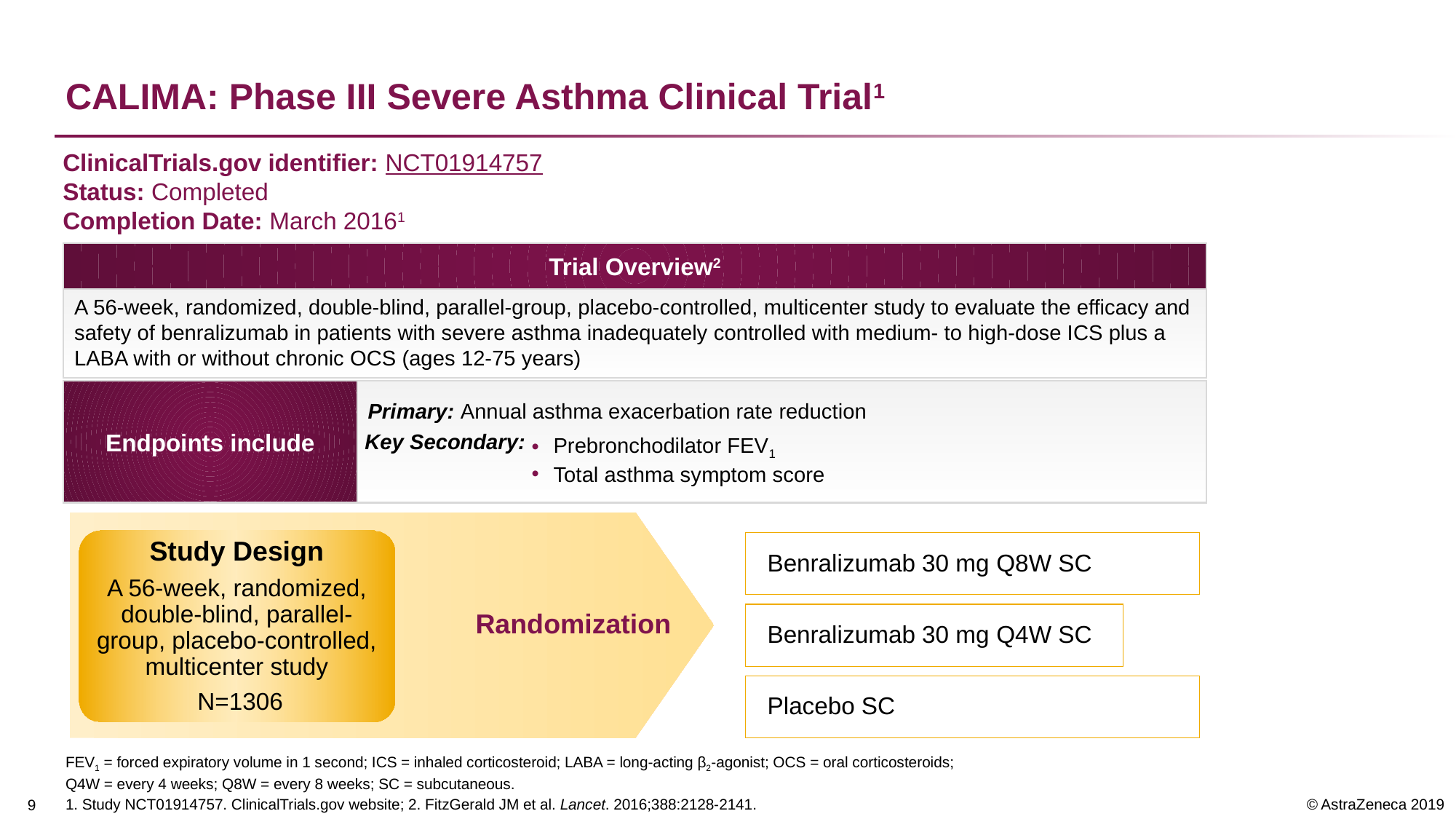

# CALIMA: Phase III Severe Asthma Clinical Trial1
ClinicalTrials.gov identifier: NCT01914757
Status: Completed
Completion Date: March 20161
Trial Overview2
A 56-week, randomized, double-blind, parallel-group, placebo-controlled, multicenter study to evaluate the efficacy and safety of benralizumab in patients with severe asthma inadequately controlled with medium- to high-dose ICS plus a LABA with or without chronic OCS (ages 12-75 years)
Endpoints include
Primary: Annual asthma exacerbation rate reduction
Prebronchodilator FEV1
Total asthma symptom score
Key Secondary:

Study Design
A 56-week, randomized, double-blind, parallel-group, placebo-controlled, multicenter study
 N=1306
Randomization
Benralizumab 30 mg Q8W SC
Benralizumab 30 mg Q4W SC
Placebo SC
FEV1 = forced expiratory volume in 1 second; ICS = inhaled corticosteroid; LABA = long-acting β2-agonist; OCS = oral corticosteroids;
Q4W = every 4 weeks; Q8W = every 8 weeks; SC = subcutaneous.
1. Study NCT01914757. ClinicalTrials.gov website; 2. FitzGerald JM et al. Lancet. 2016;388:2128-2141.
9